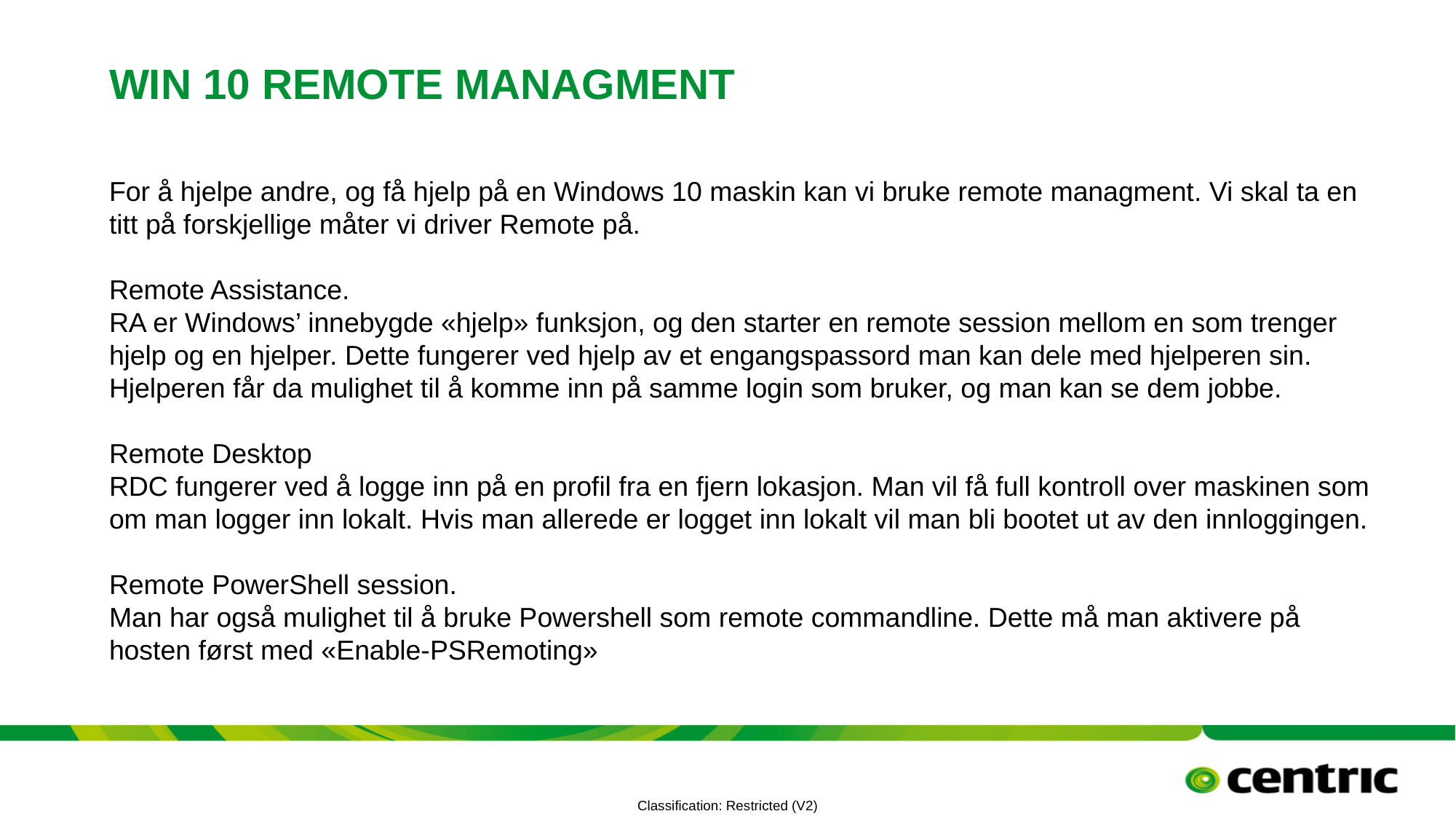

# Win 10 Remote Managment
For å hjelpe andre, og få hjelp på en Windows 10 maskin kan vi bruke remote managment. Vi skal ta en titt på forskjellige måter vi driver Remote på.

Remote Assistance.
RA er Windows’ innebygde «hjelp» funksjon, og den starter en remote session mellom en som trenger hjelp og en hjelper. Dette fungerer ved hjelp av et engangspassord man kan dele med hjelperen sin. Hjelperen får da mulighet til å komme inn på samme login som bruker, og man kan se dem jobbe.

Remote Desktop
RDC fungerer ved å logge inn på en profil fra en fjern lokasjon. Man vil få full kontroll over maskinen som om man logger inn lokalt. Hvis man allerede er logget inn lokalt vil man bli bootet ut av den innloggingen.

Remote PowerShell session.
Man har også mulighet til å bruke Powershell som remote commandline. Dette må man aktivere på hosten først med «Enable-PSRemoting»